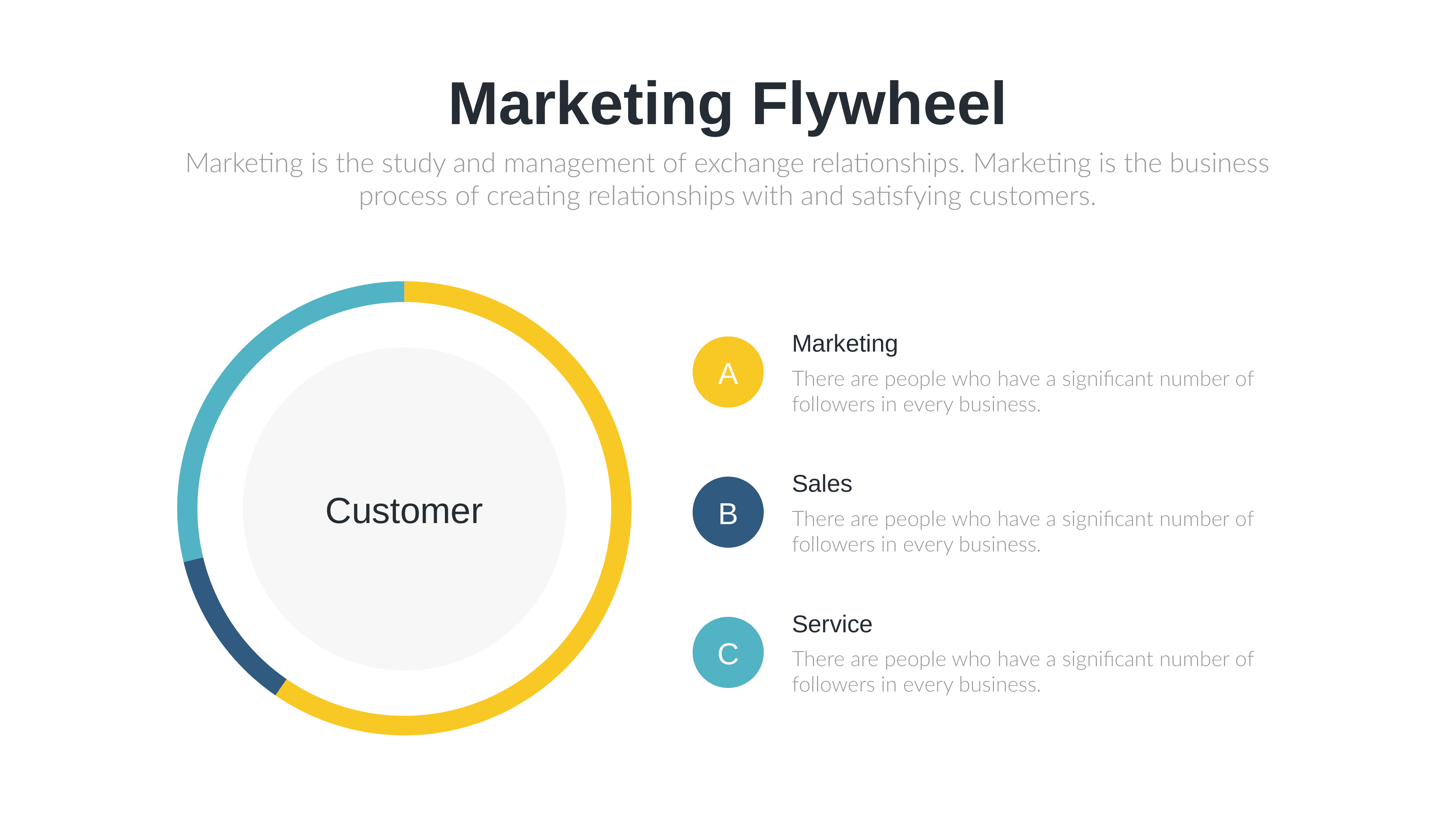

Marketing Flywheel
Marketing is the study and management of exchange relationships. Marketing is the business process of creating relationships with and satisfying customers.

### Chart

| Category | Region 1 |
|---|---|
| April | 180.0 |
| Untitled 3 | 35.0 |
| Untitled 2 | 87.0 |

Marketing
There are people who have a significant number of followers in every business.
A
Sales
There are people who have a significant number of followers in every business.
B
Customer
Service
There are people who have a significant number of followers in every business.
C